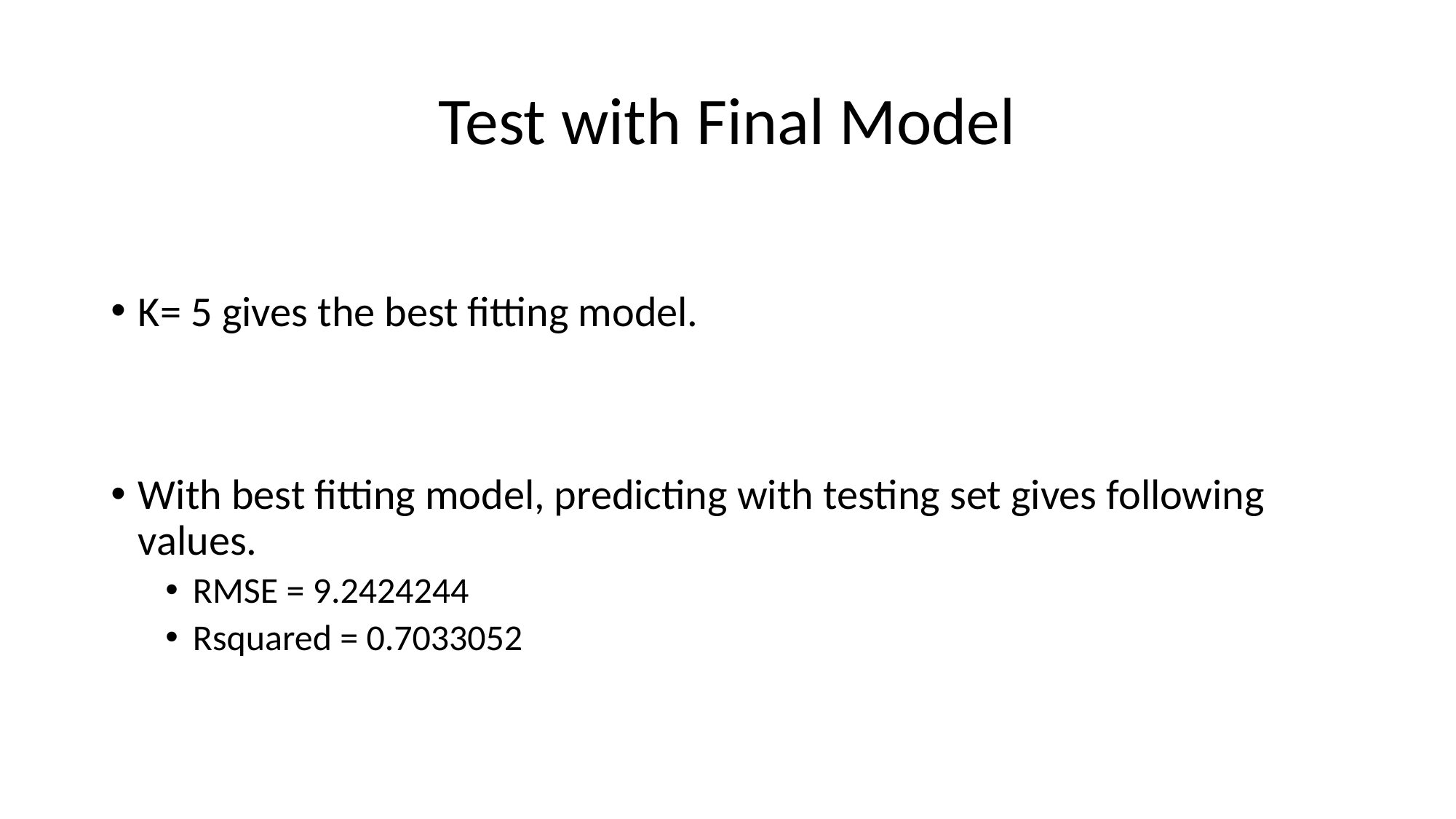

# Test with Final Model

K= 5 gives the best fitting model.

With best fitting model, predicting with testing set gives following values.
RMSE = 9.2424244
Rsquared = 0.7033052